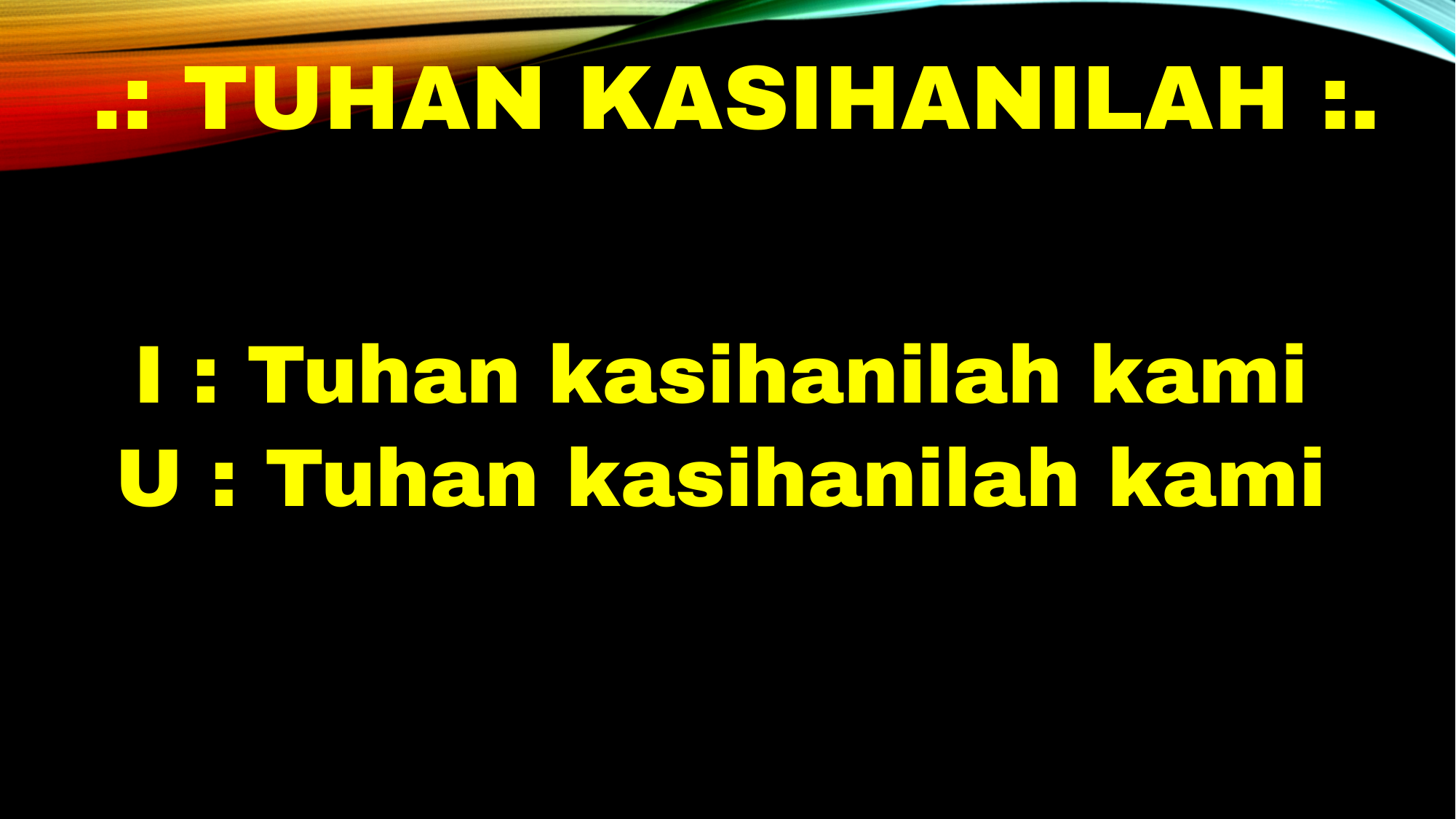

# .: Tuhan Kasihanilah :.
I : Tuhan kasihanilah kami
U : Tuhan kasihanilah kami